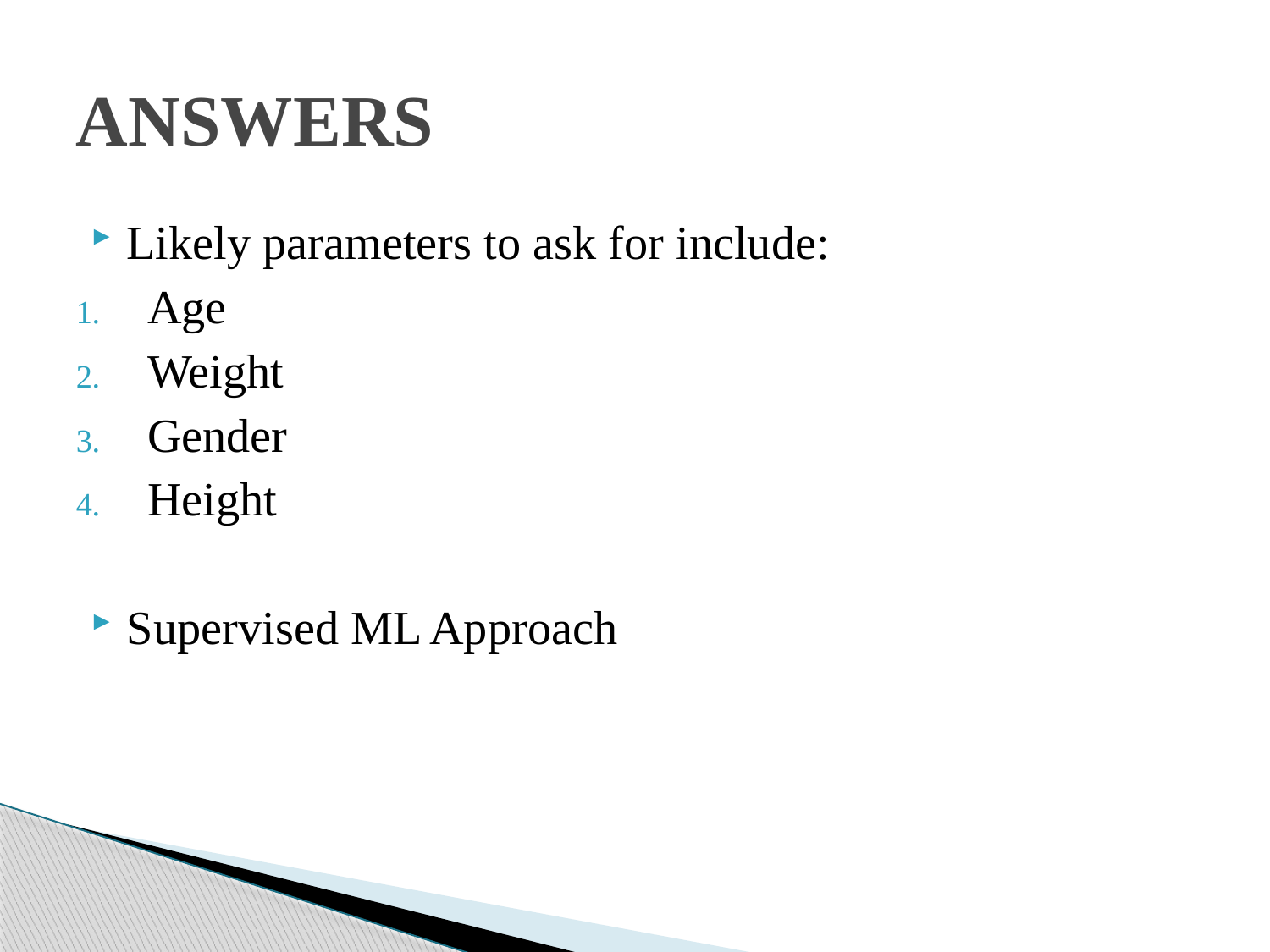

# ANSWERS
Likely parameters to ask for include:
Age
Weight
Gender
Height

Supervised ML Approach